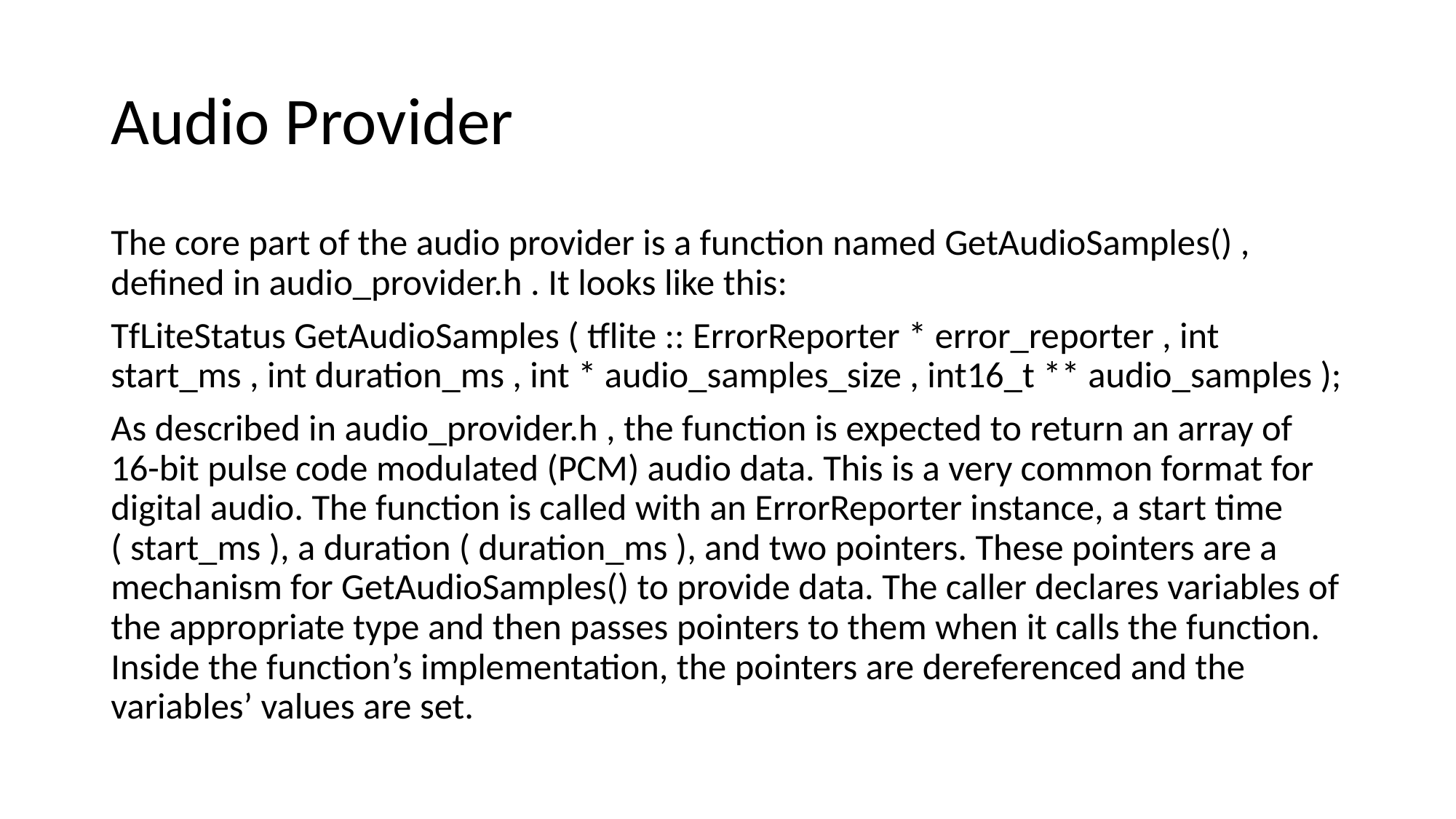

# Audio Provider
﻿The core part of the audio provider is a function named GetAudioSamples() , defined in audio_provider.h . It looks like this:
TfLiteStatus GetAudioSamples ( tflite :: ErrorReporter * error_reporter , int start_ms , int duration_ms , int * audio_samples_size , int16_t ** audio_samples );
As described in audio_provider.h , the function is expected to return an array of 16-bit pulse code modulated (PCM) audio data. This is a very common format for digital audio. The function is called with an ErrorReporter instance, a start time ( start_ms ), a duration ( duration_ms ), and two pointers. These pointers are a mechanism for GetAudioSamples() to provide data. The caller declares variables of the appropriate type and then passes pointers to them when it calls the function. Inside the function’s implementation, the pointers are dereferenced and the variables’ values are set.